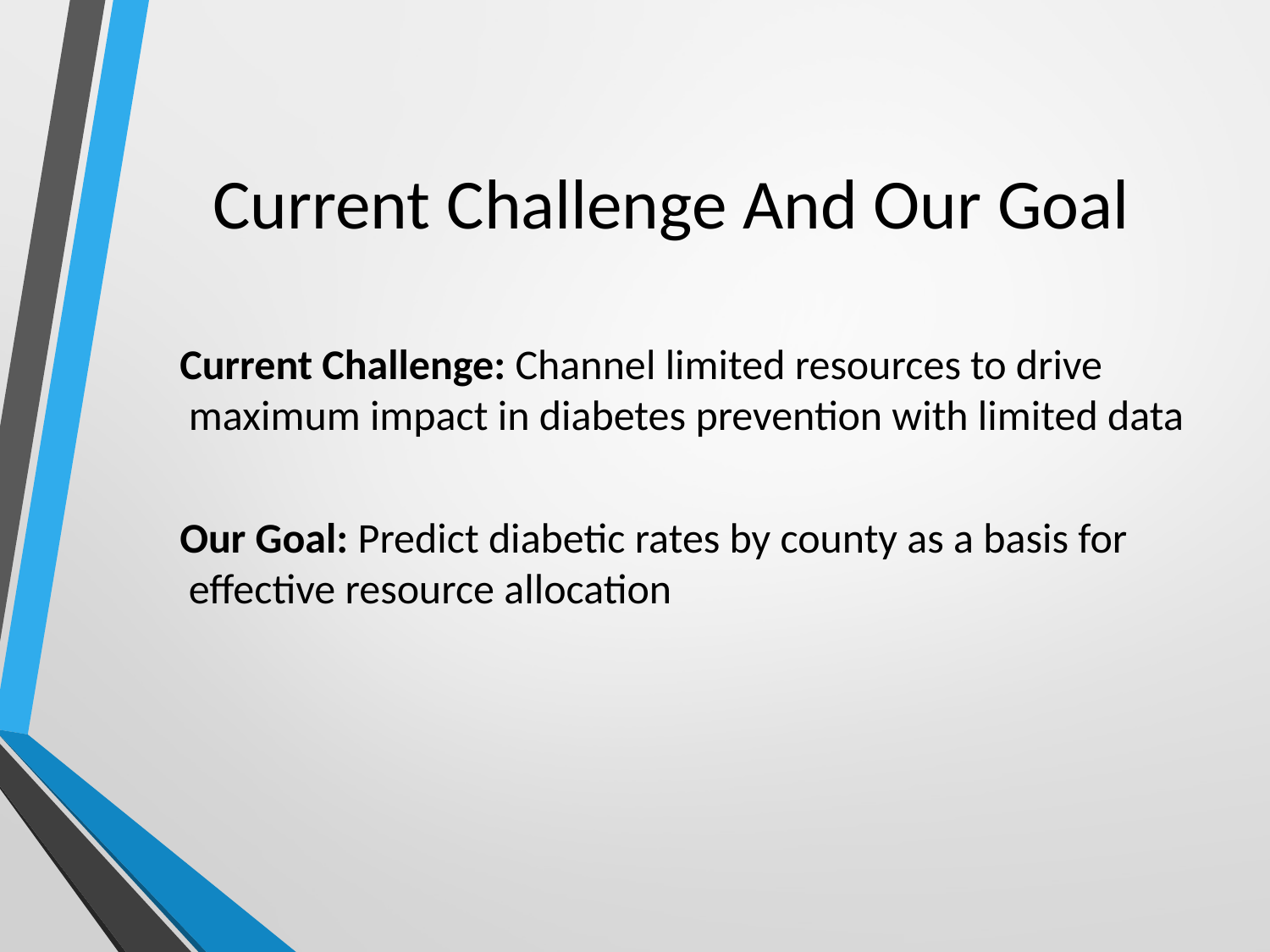

# Current Challenge And Our Goal
Current Challenge: Channel limited resources to drive maximum impact in diabetes prevention with limited data

Our Goal: Predict diabetic rates by county as a basis for effective resource allocation